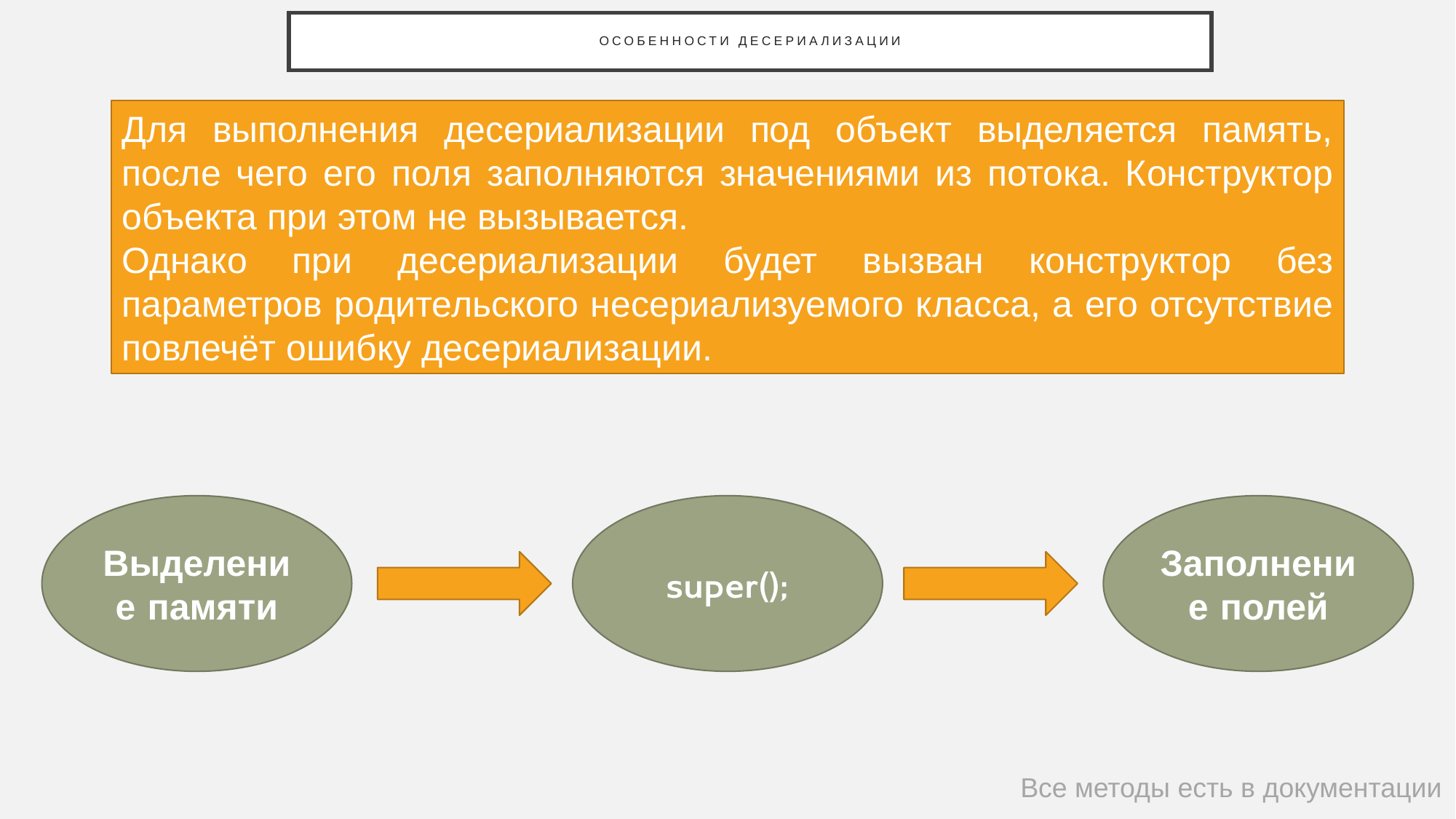

# Особенности десериализации
Для выполнения десериализации под объект выделяется память, после чего его поля заполняются значениями из потока. Конструктор объекта при этом не вызывается.
Однако при десериализации будет вызван конструктор без параметров родительского несериализуемого класса, а его отсутствие повлечёт ошибку десериализации.
super();
Заполнение полей
Выделение памяти

Все методы есть в документации